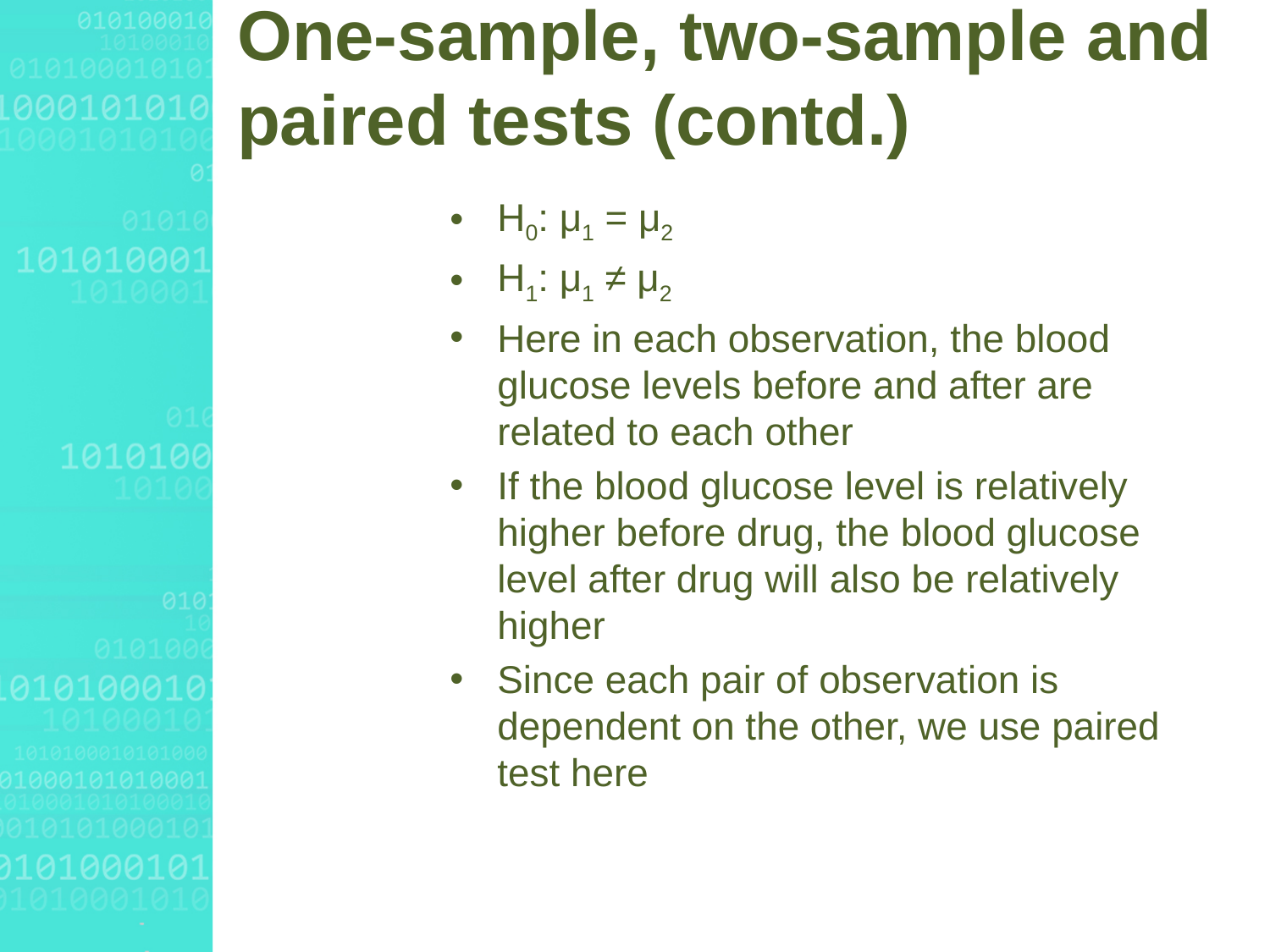

# One-sample, two-sample and paired tests (contd.)
H0: μ1 = μ2
H1: μ1 ≠ μ2
Here in each observation, the blood glucose levels before and after are related to each other
If the blood glucose level is relatively higher before drug, the blood glucose level after drug will also be relatively higher
Since each pair of observation is dependent on the other, we use paired test here